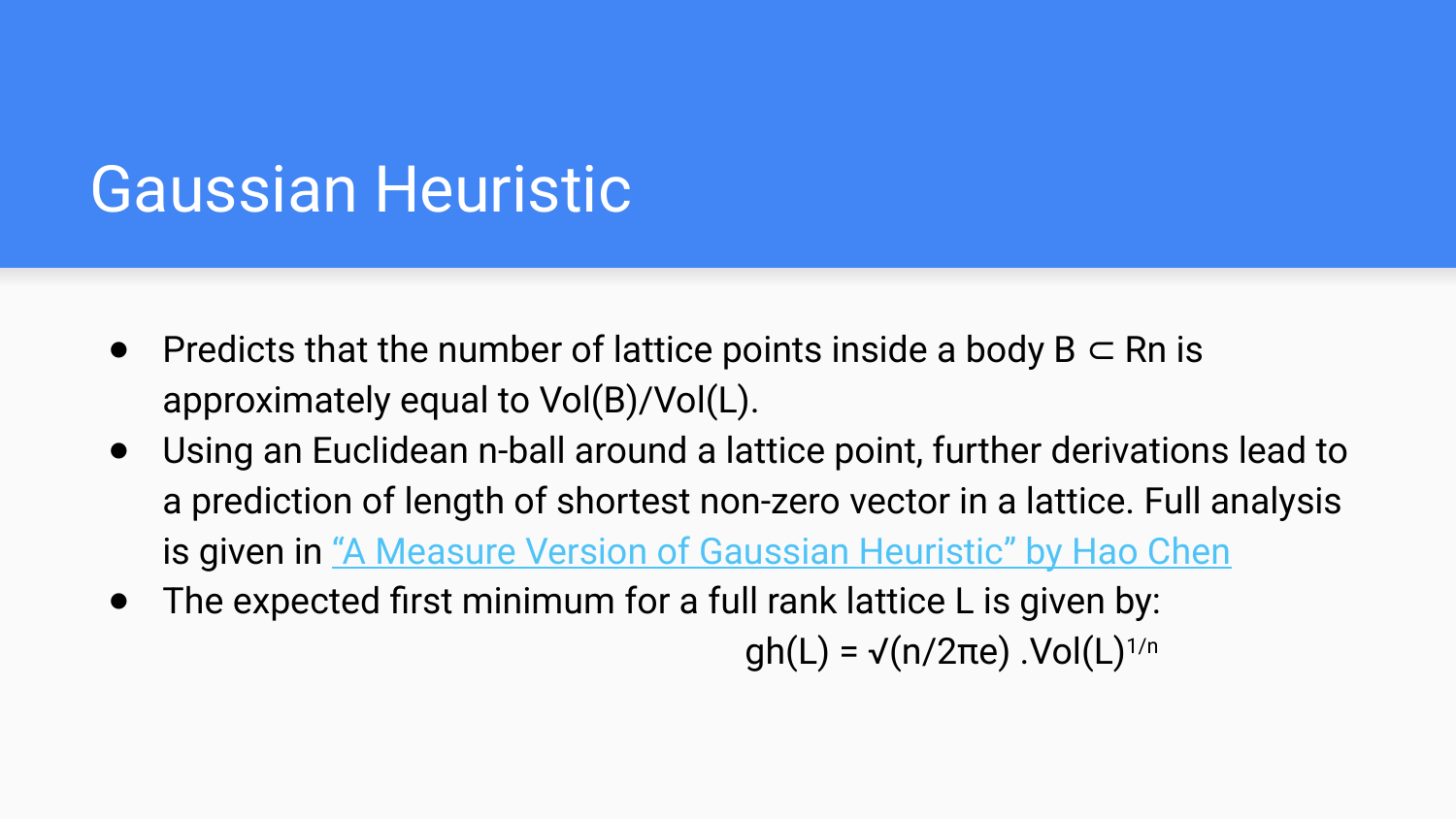

# Gaussian Heuristic
Predicts that the number of lattice points inside a body B ⊂ Rn is approximately equal to Vol(B)/Vol(L).
Using an Euclidean n-ball around a lattice point, further derivations lead to a prediction of length of shortest non-zero vector in a lattice. Full analysis is given in “A Measure Version of Gaussian Heuristic” by Hao Chen
The expected first minimum for a full rank lattice L is given by:
				gh(L) = √(n/2πe) .Vol(L)1/n